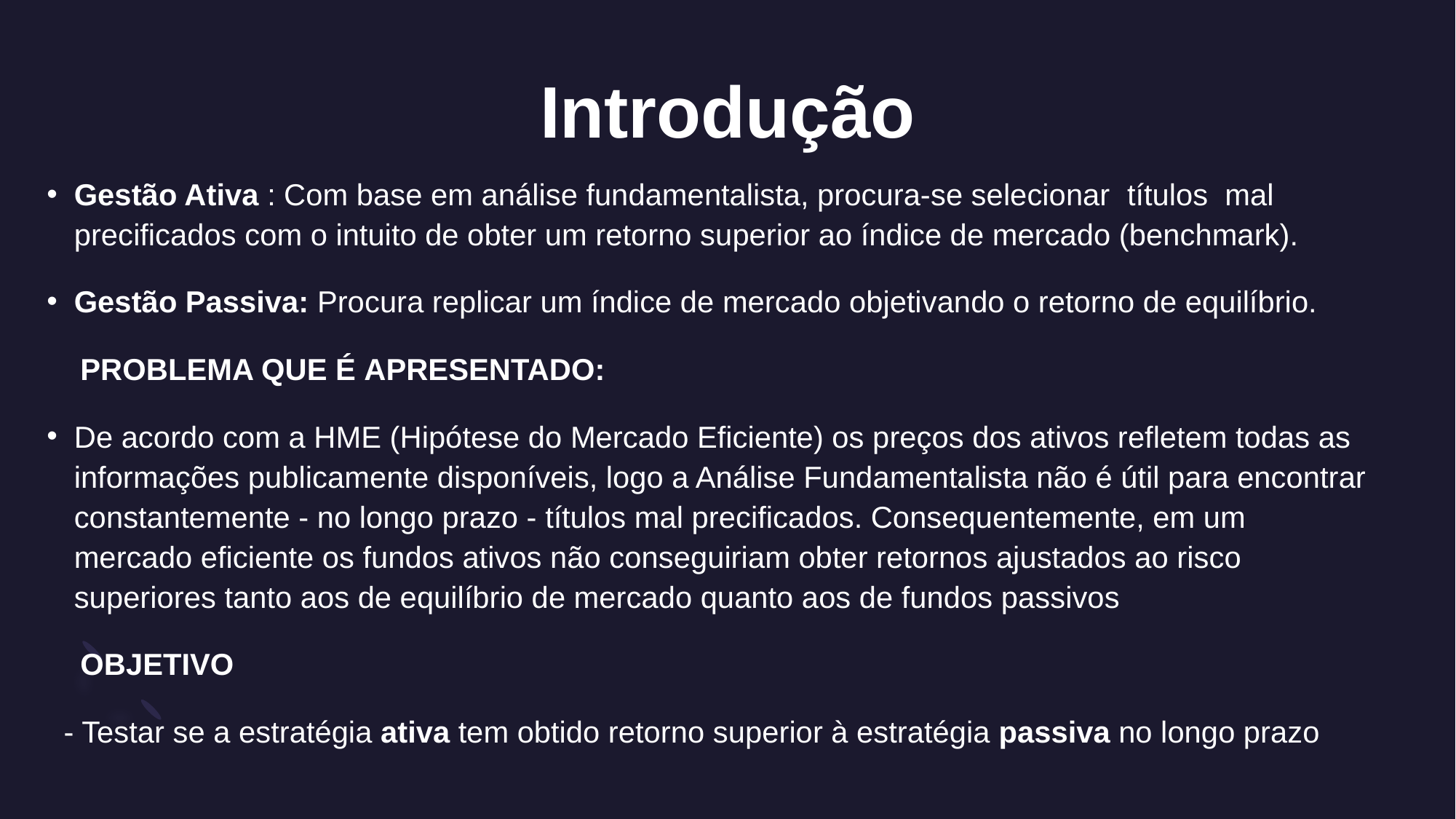

# Introdução
Gestão Ativa : Com base em análise fundamentalista, procura-se selecionar  títulos  mal precificados com o intuito de obter um retorno superior ao índice de mercado (benchmark).
Gestão Passiva: Procura replicar um índice de mercado objetivando o retorno de equilíbrio.
    PROBLEMA QUE É APRESENTADO:
De acordo com a HME (Hipótese do Mercado Eficiente) os preços dos ativos refletem todas as informações publicamente disponíveis, logo a Análise Fundamentalista não é útil para encontrar constantemente - no longo prazo - títulos mal precificados. Consequentemente, em um mercado eficiente os fundos ativos não conseguiriam obter retornos ajustados ao risco superiores tanto aos de equilíbrio de mercado quanto aos de fundos passivos
    OBJETIVO
  - Testar se a estratégia ativa tem obtido retorno superior à estratégia passiva no longo prazo